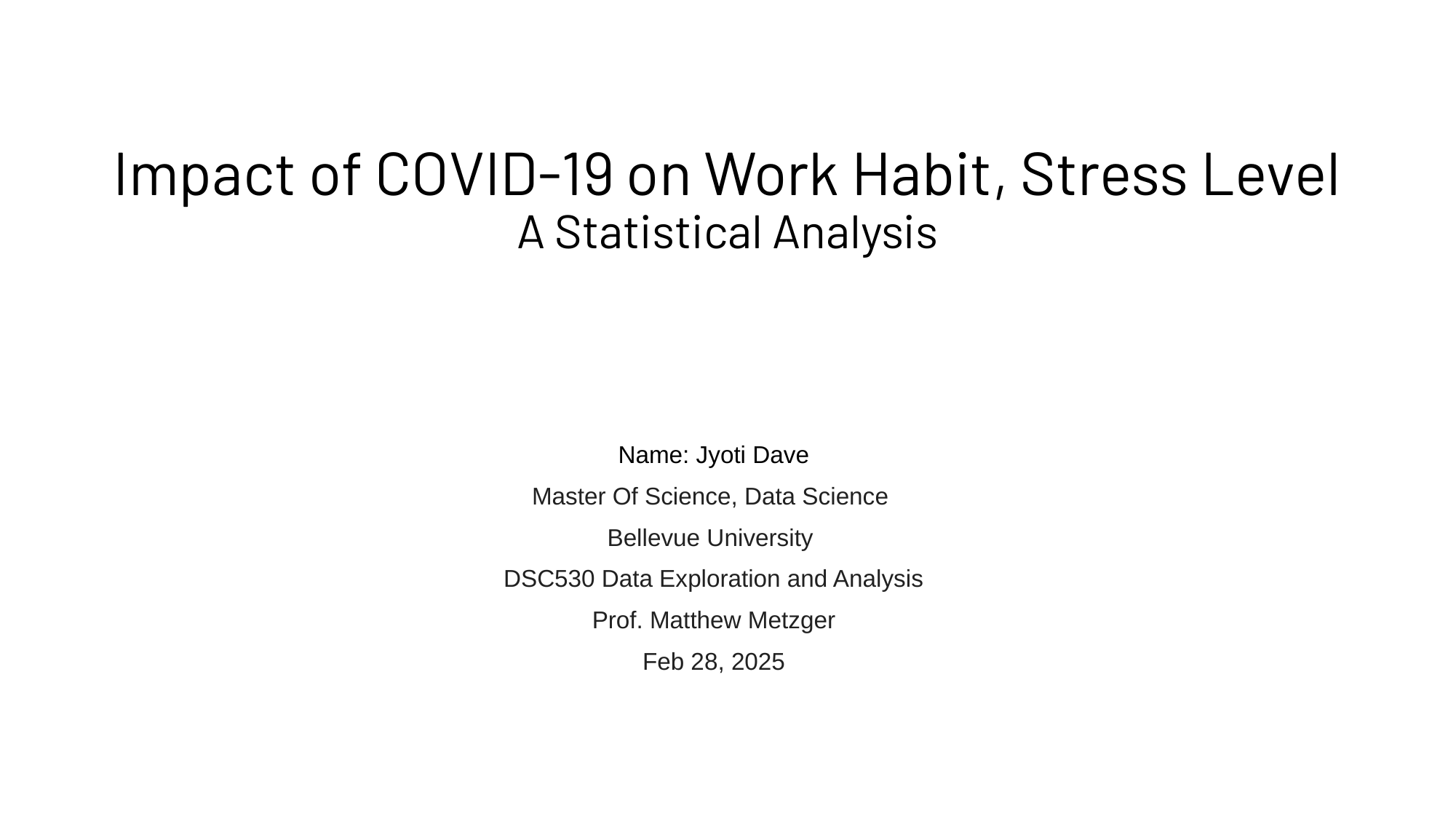

# Impact of COVID-19 on Work Habit, Stress Level A Statistical Analysis
Name: Jyoti Dave
Master Of Science, Data Science
Bellevue University
DSC530 Data Exploration and Analysis
Prof. Matthew Metzger
Feb 28, 2025